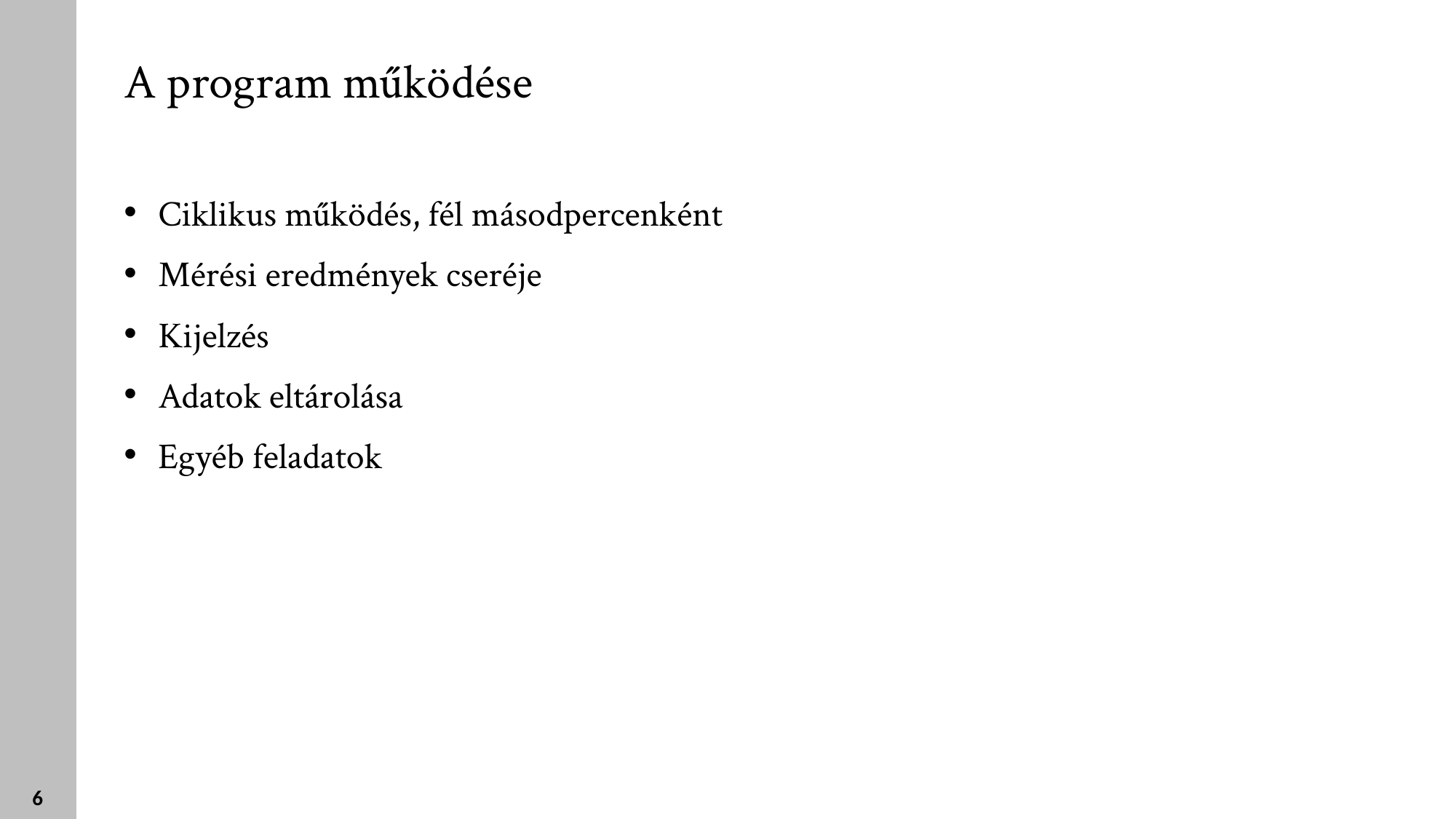

A program működése
Ciklikus működés, fél másodpercenként
Mérési eredmények cseréje
Kijelzés
Adatok eltárolása
Egyéb feladatok

6